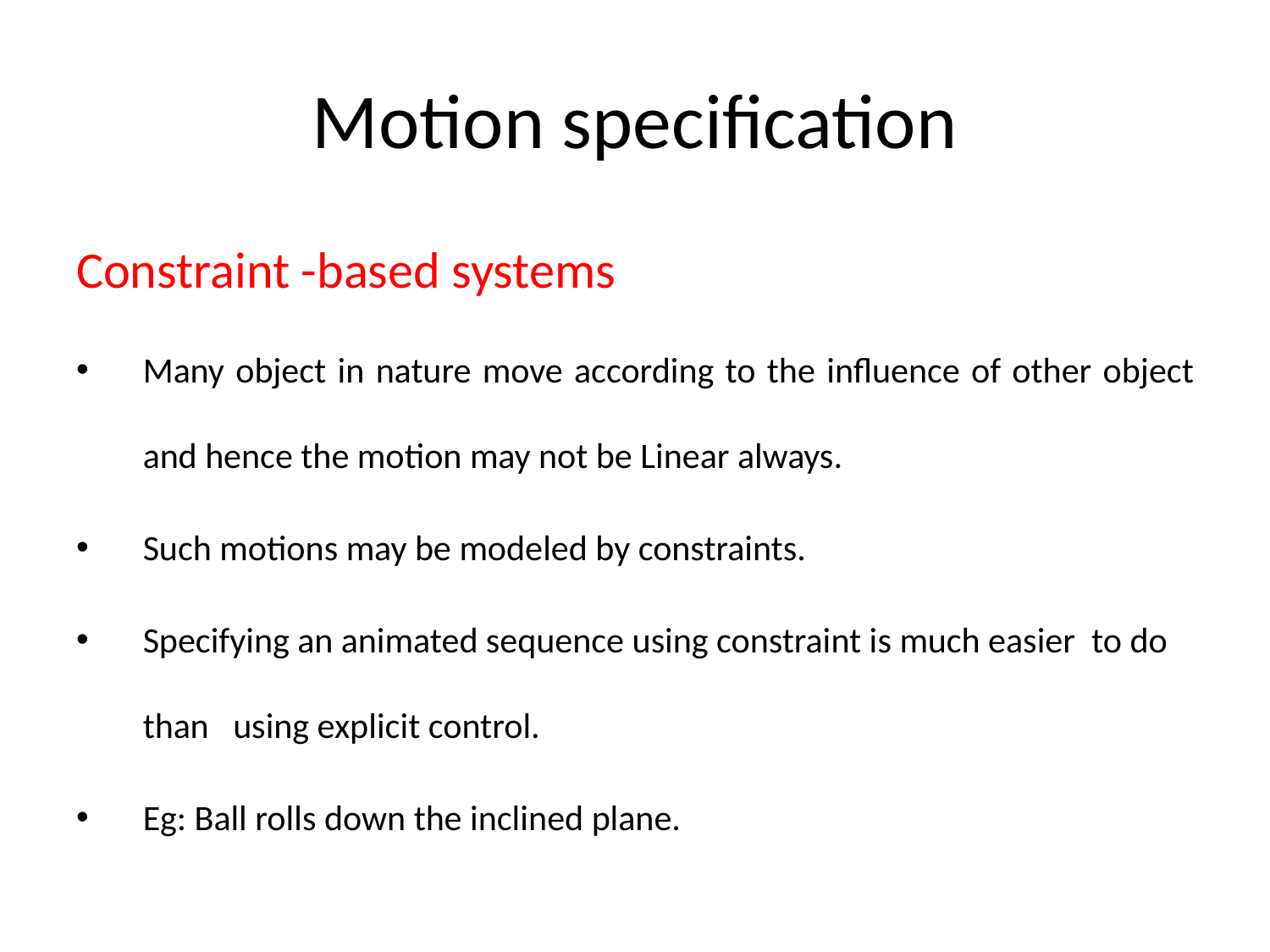

# Motion specification
Constraint -based systems
Many object in nature move according to the influence of other object and hence the motion may not be Linear always.
Such motions may be modeled by constraints.
Specifying an animated sequence using constraint is much easier  to do than   using explicit control.
Eg: Ball rolls down the inclined plane.